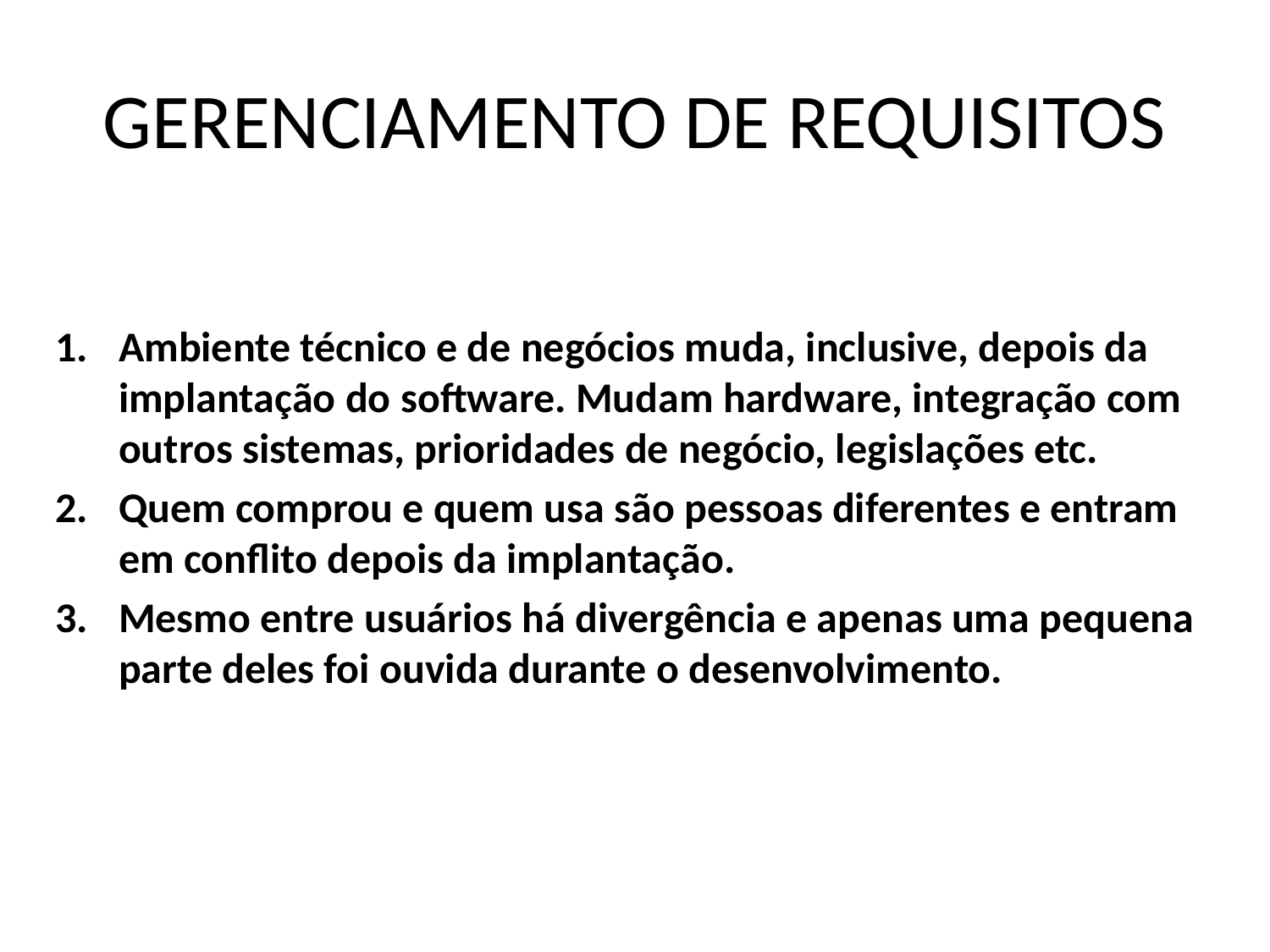

# GERENCIAMENTO DE REQUISITOS
Ambiente técnico e de negócios muda, inclusive, depois da implantação do software. Mudam hardware, integração com outros sistemas, prioridades de negócio, legislações etc.
Quem comprou e quem usa são pessoas diferentes e entram em conflito depois da implantação.
Mesmo entre usuários há divergência e apenas uma pequena parte deles foi ouvida durante o desenvolvimento.